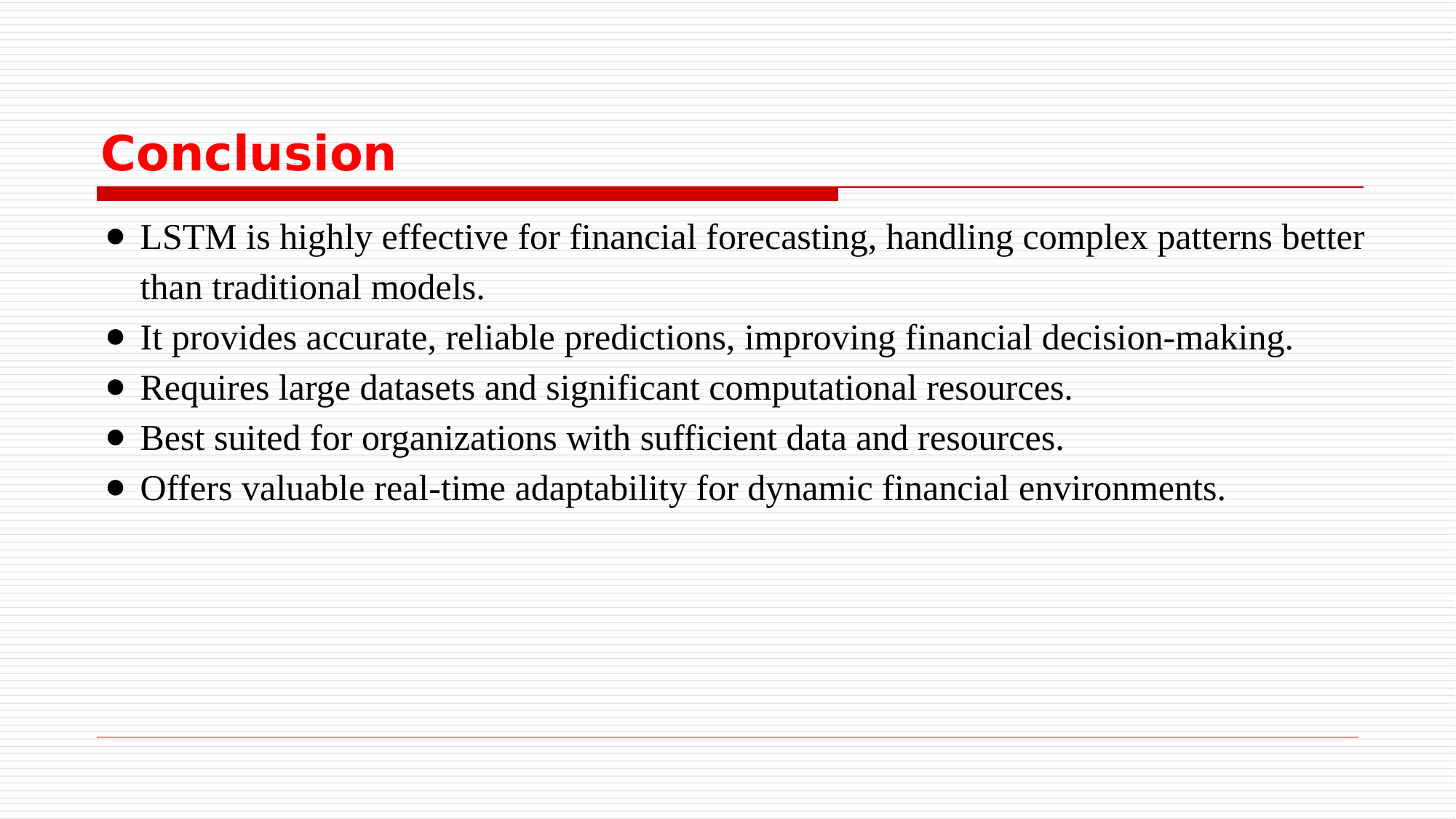

# Conclusion
LSTM is highly effective for financial forecasting, handling complex patterns better than traditional models.
It provides accurate, reliable predictions, improving financial decision-making.
Requires large datasets and significant computational resources.
Best suited for organizations with sufficient data and resources.
Offers valuable real-time adaptability for dynamic financial environments.